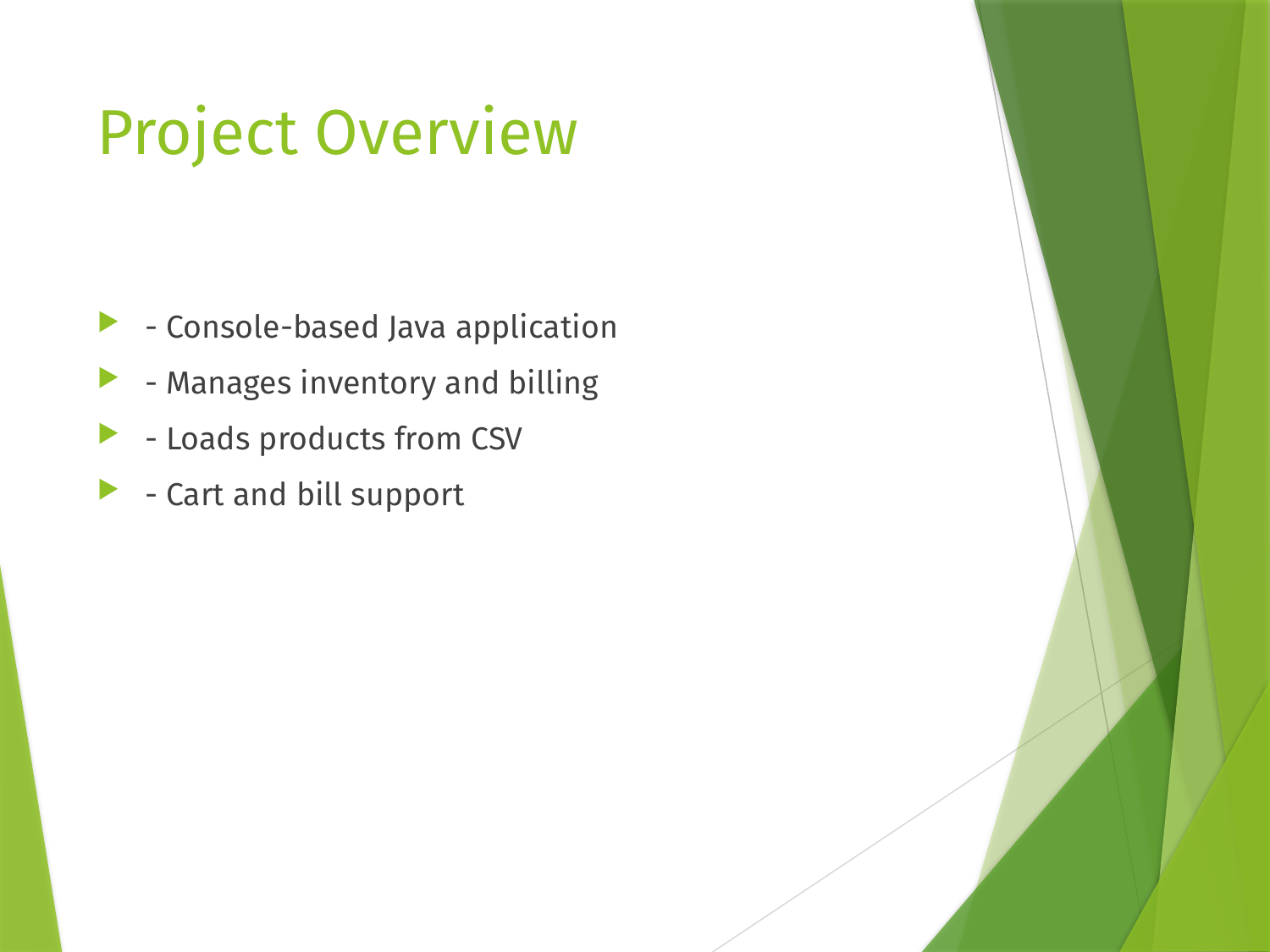

# Project Overview
- Console-based Java application
- Manages inventory and billing
- Loads products from CSV
- Cart and bill support